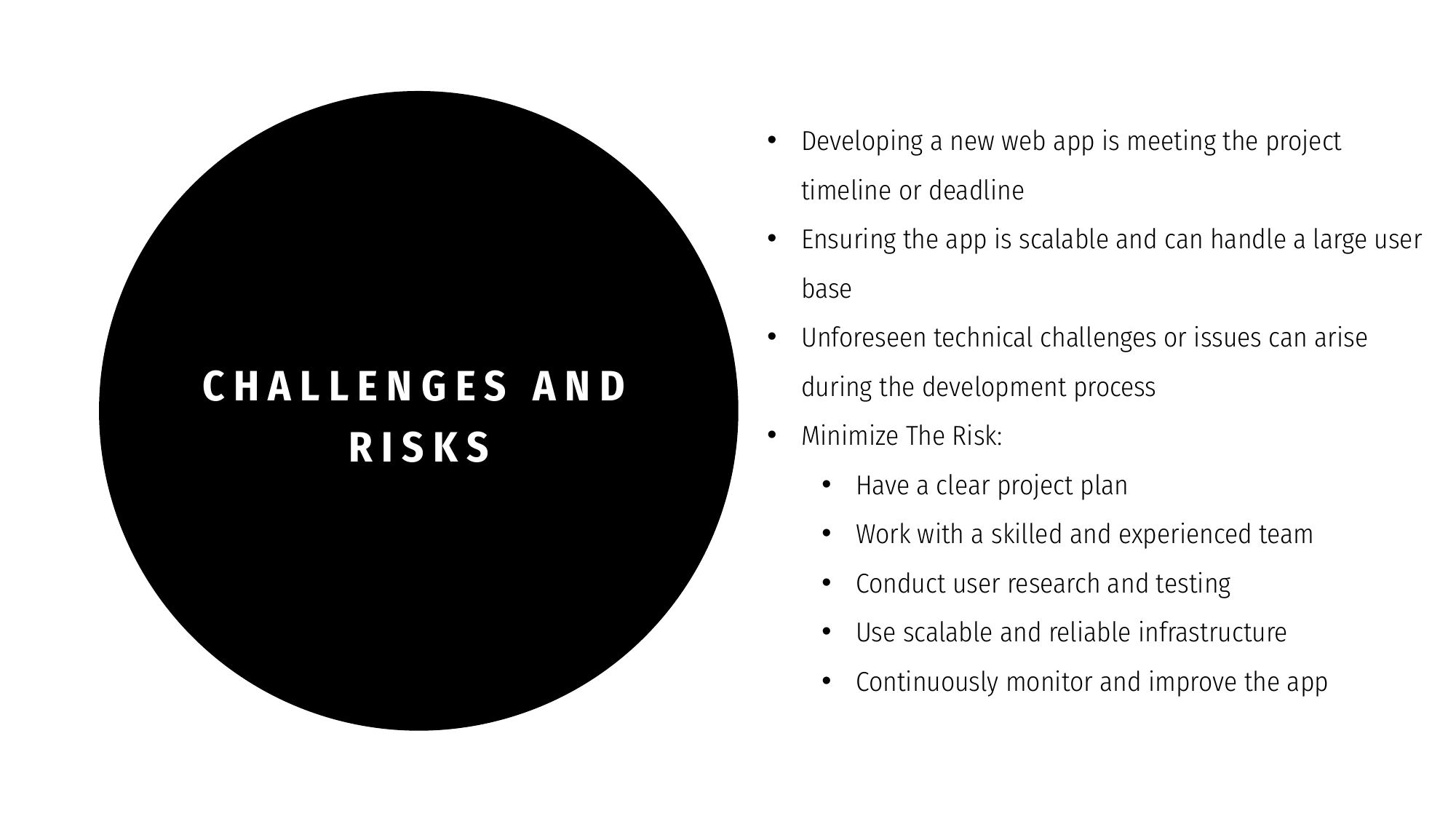

Developing a new web app is meeting the project timeline or deadline
Ensuring the app is scalable and can handle a large user base
Unforeseen technical challenges or issues can arise during the development process
Minimize The Risk:
Have a clear project plan
Work with a skilled and experienced team
Conduct user research and testing
Use scalable and reliable infrastructure
Continuously monitor and improve the app
# Challenges and Risks